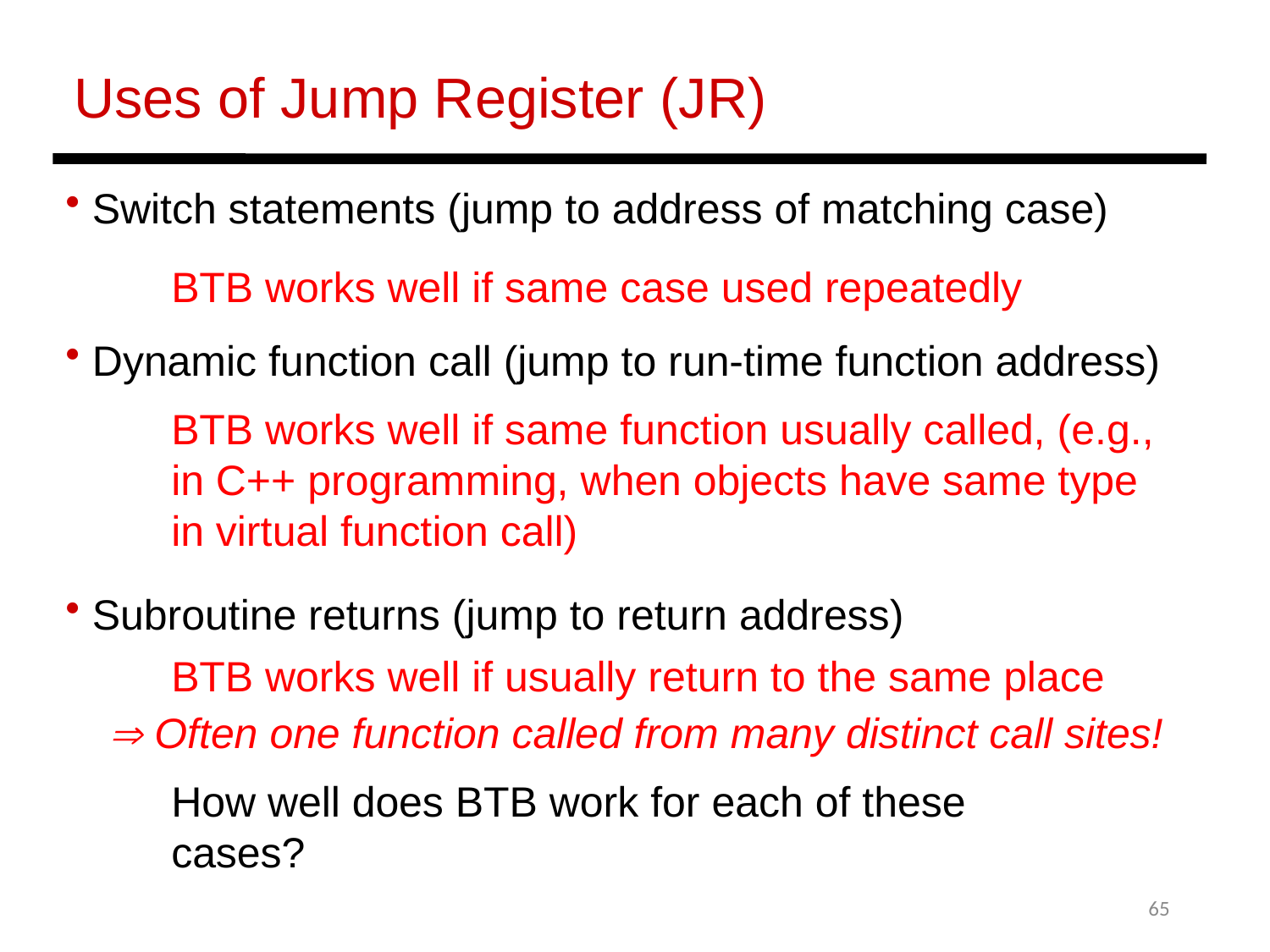

Uses of Jump Register (JR)

 Switch statements (jump to address of matching case)

 Dynamic function call (jump to run-time function address)

 Subroutine returns (jump to return address)
BTB works well if same case used repeatedly
BTB works well if same function usually called, (e.g., in C++ programming, when objects have same type in virtual function call)
BTB works well if usually return to the same place
 ⇒ Often one function called from many distinct call sites!
How well does BTB work for each of these cases?
65